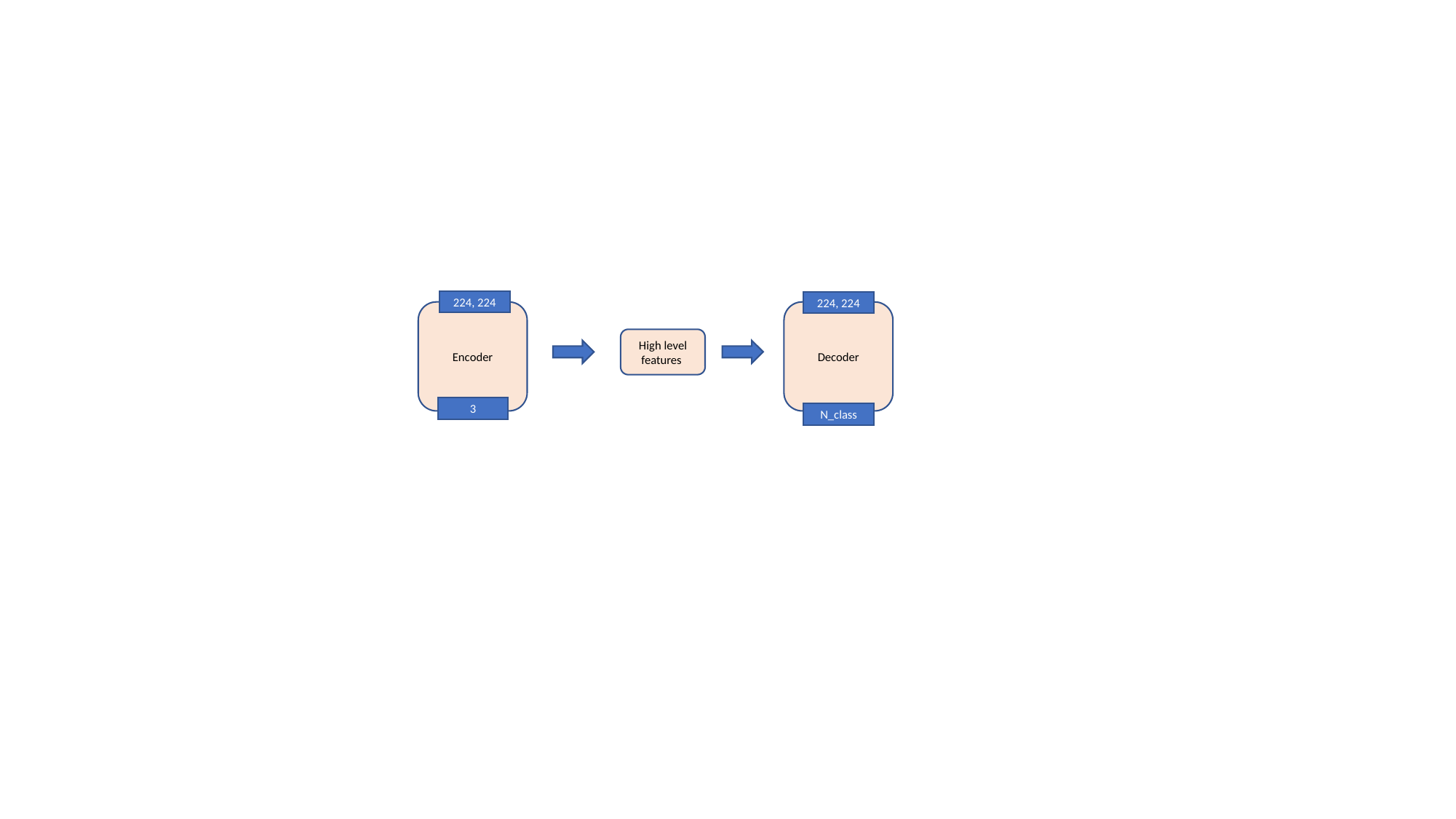

224, 224
224, 224
Decoder
Encoder
High level features

3
N_class